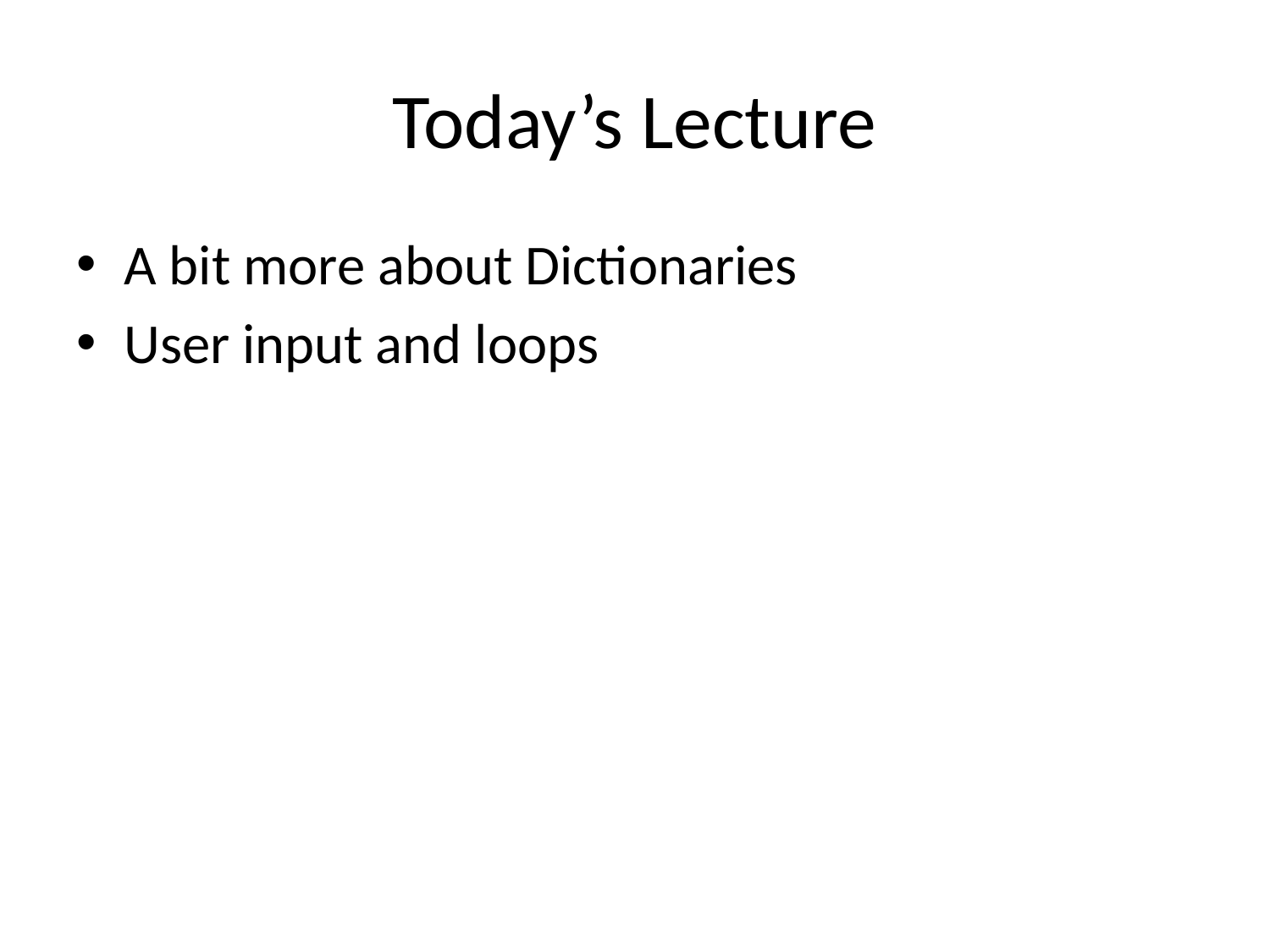

# Today’s Lecture
A bit more about Dictionaries
User input and loops